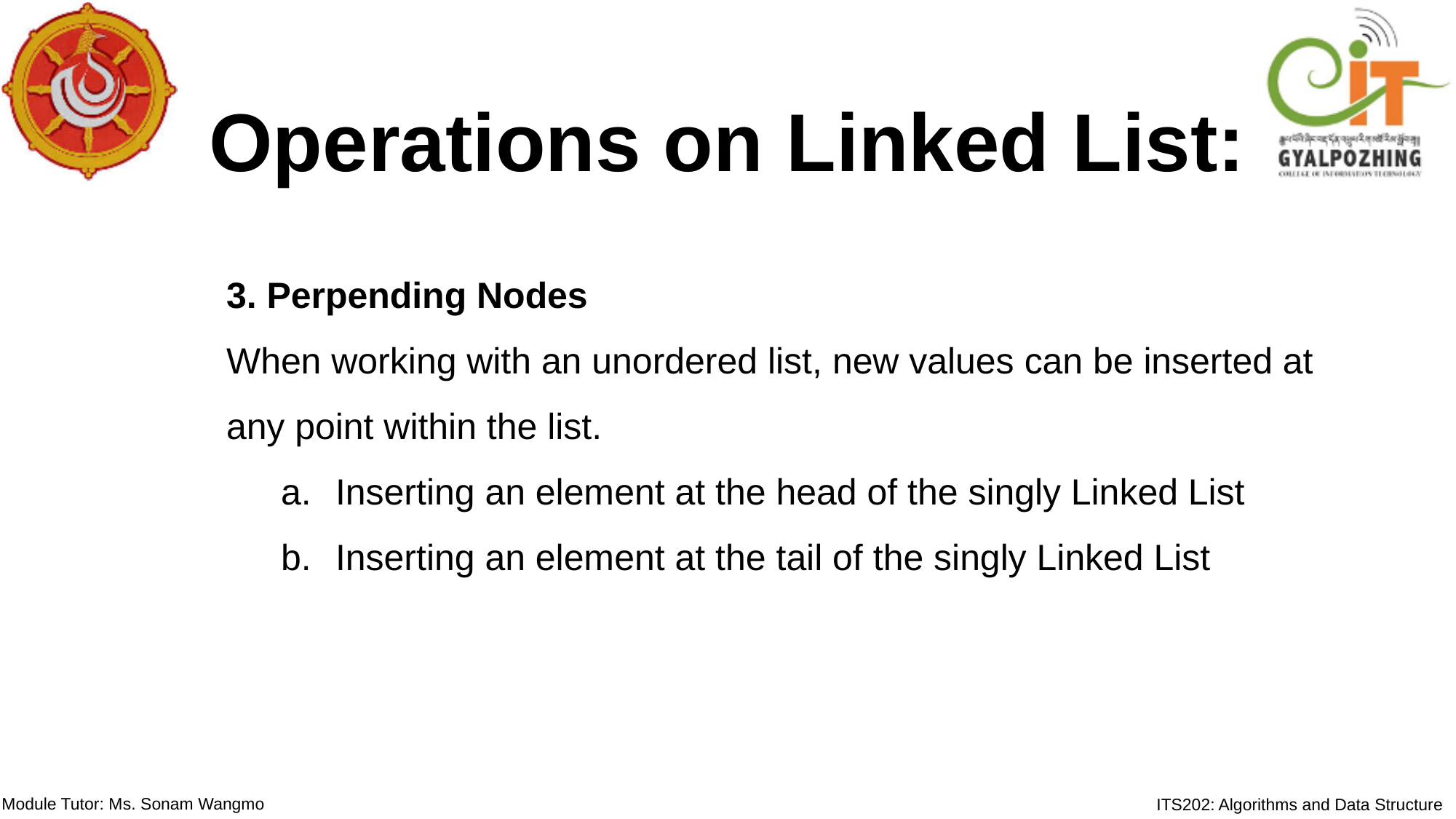

Operations on Linked List:
3. Perpending Nodes
When working with an unordered list, new values can be inserted at any point within the list.
Inserting an element at the head of the singly Linked List
Inserting an element at the tail of the singly Linked List